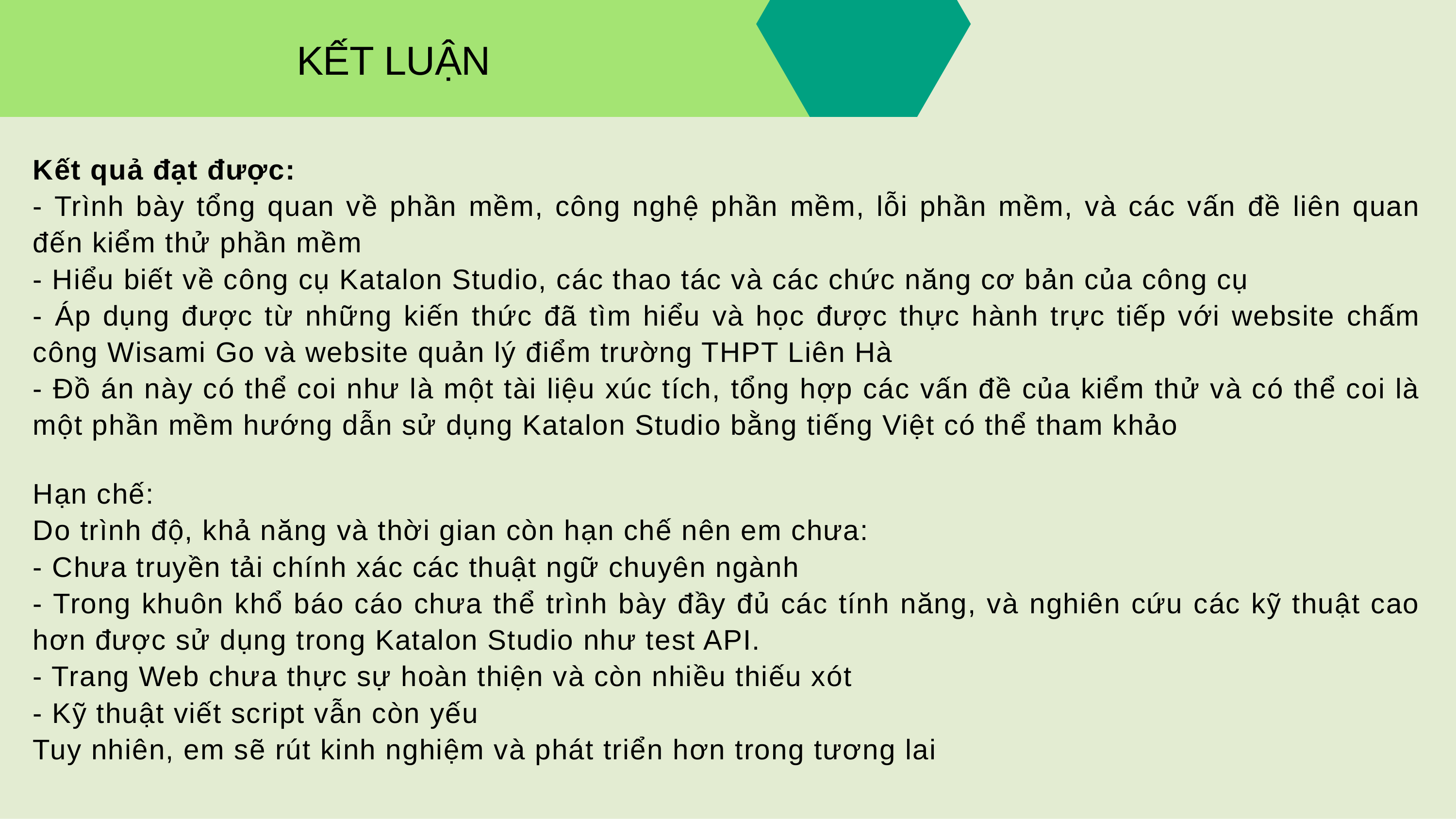

KẾT LUẬN
Kết quả đạt được:
- Trình bày tổng quan về phần mềm, công nghệ phần mềm, lỗi phần mềm, và các vấn đề liên quan đến kiểm thử phần mềm
- Hiểu biết về công cụ Katalon Studio, các thao tác và các chức năng cơ bản của công cụ
- Áp dụng được từ những kiến thức đã tìm hiểu và học được thực hành trực tiếp với website chấm công Wisami Go và website quản lý điểm trường THPT Liên Hà
- Đồ án này có thể coi như là một tài liệu xúc tích, tổng hợp các vấn đề của kiểm thử và có thể coi là một phần mềm hướng dẫn sử dụng Katalon Studio bằng tiếng Việt có thể tham khảo
Hạn chế:
Do trình độ, khả năng và thời gian còn hạn chế nên em chưa:
- Chưa truyền tải chính xác các thuật ngữ chuyên ngành
- Trong khuôn khổ báo cáo chưa thể trình bày đầy đủ các tính năng, và nghiên cứu các kỹ thuật cao hơn được sử dụng trong Katalon Studio như test API.
- Trang Web chưa thực sự hoàn thiện và còn nhiều thiếu xót
- Kỹ thuật viết script vẫn còn yếu
Tuy nhiên, em sẽ rút kinh nghiệm và phát triển hơn trong tương lai